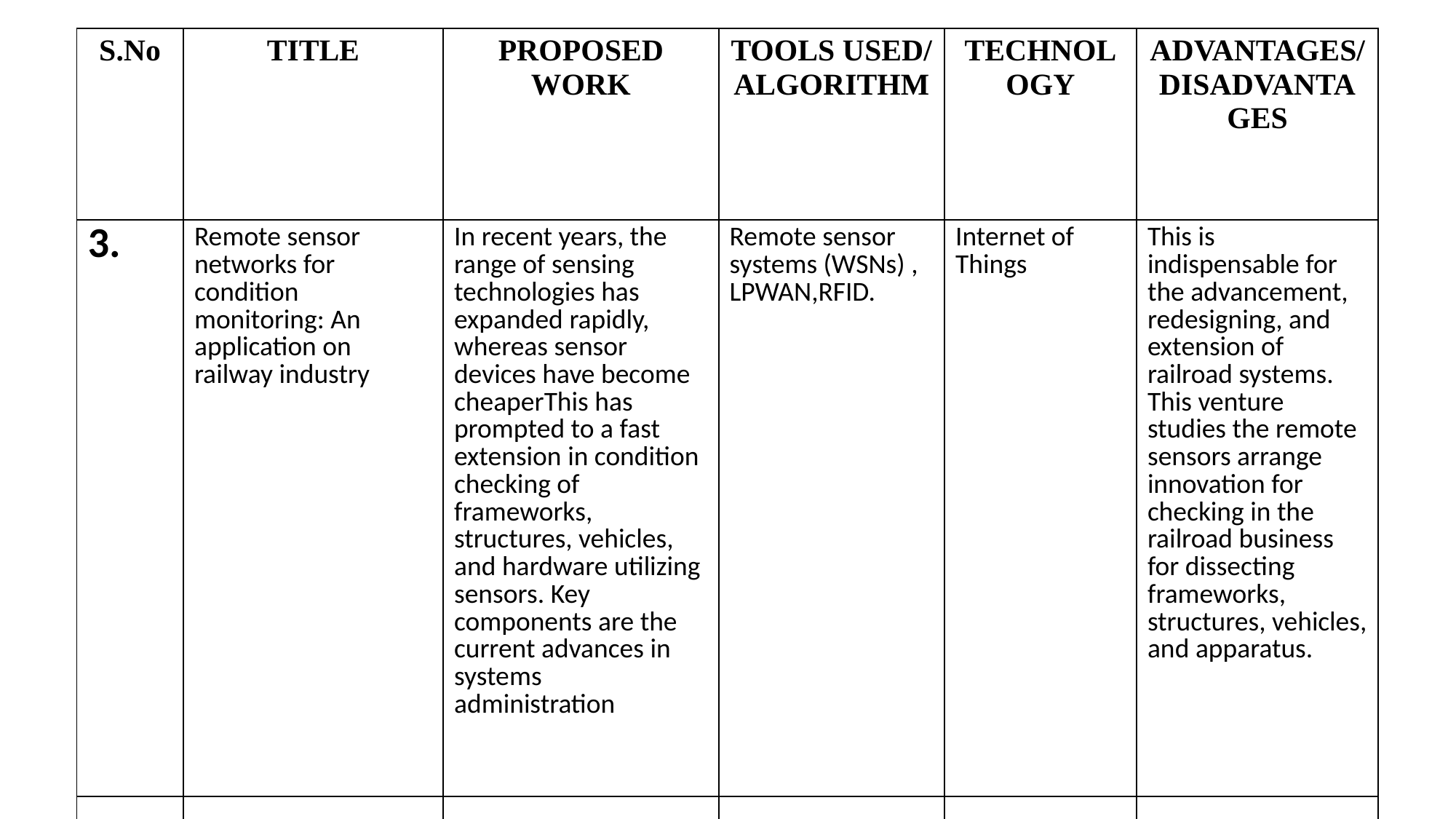

| S.No | TITLE | PROPOSED WORK | TOOLS USED/ ALGORITHM | TECHNOLOGY | ADVANTAGES/ DISADVANTAGES |
| --- | --- | --- | --- | --- | --- |
| 3. | Remote sensor networks for condition monitoring: An application on railway industry | In recent years, the range of sensing technologies has expanded rapidly, whereas sensor devices have become cheaperThis has prompted to a fast extension in condition checking of frameworks, structures, vehicles, and hardware utilizing sensors. Key components are the current advances in systems administration | Remote sensor systems (WSNs) , LPWAN,RFID. | Internet of Things | This is indispensable for the advancement, redesigning, and extension of railroad systems. This venture studies the remote sensors arrange innovation for checking in the railroad business for dissecting frameworks, structures, vehicles, and apparatus. |
|  |  |  |  |  |  |